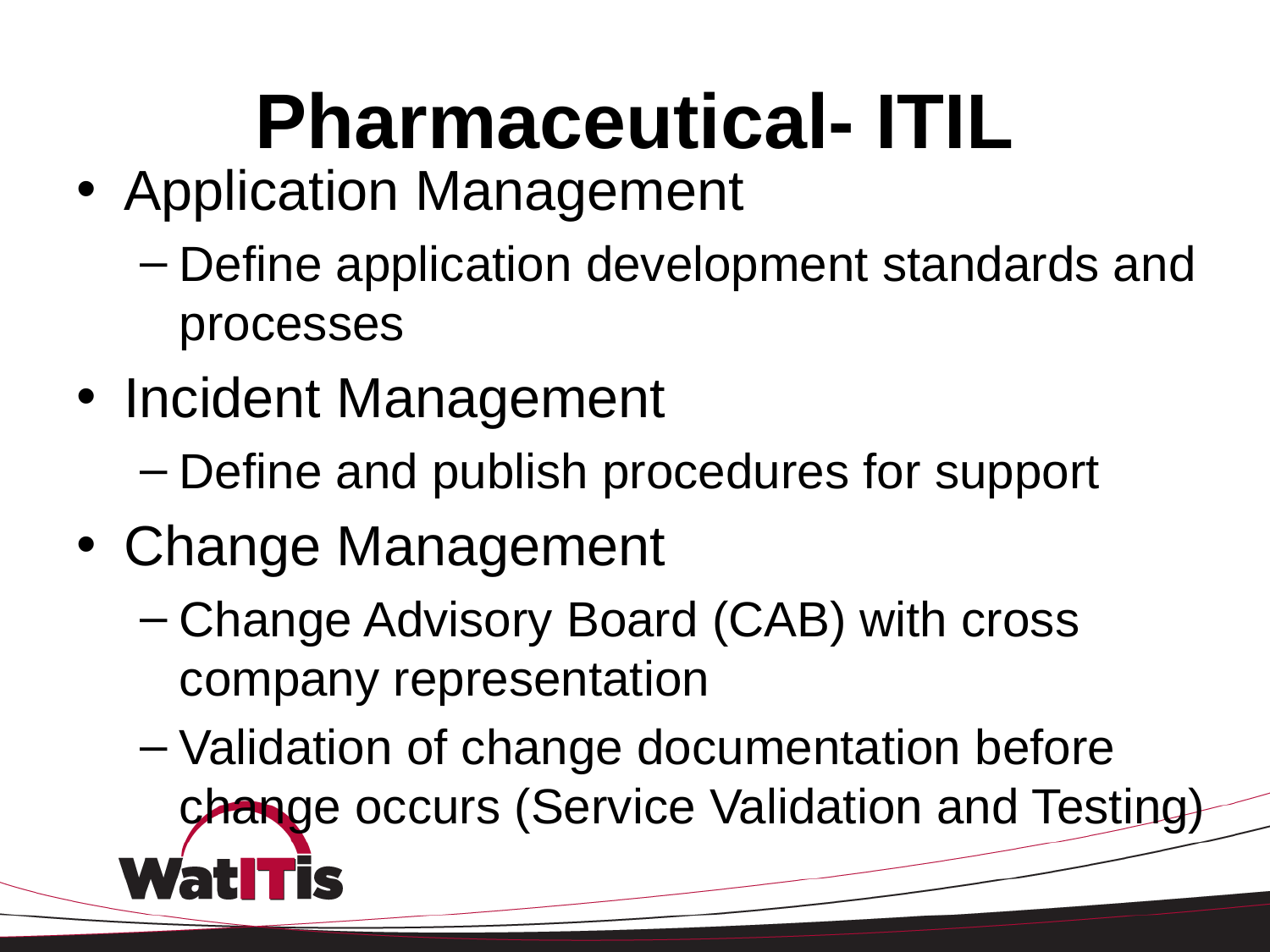

# Pharmaceutical- ITIL
Application Management
Define application development standards and processes
Incident Management
Define and publish procedures for support
Change Management
Change Advisory Board (CAB) with cross company representation
Validation of change documentation before change occurs (Service Validation and Testing)